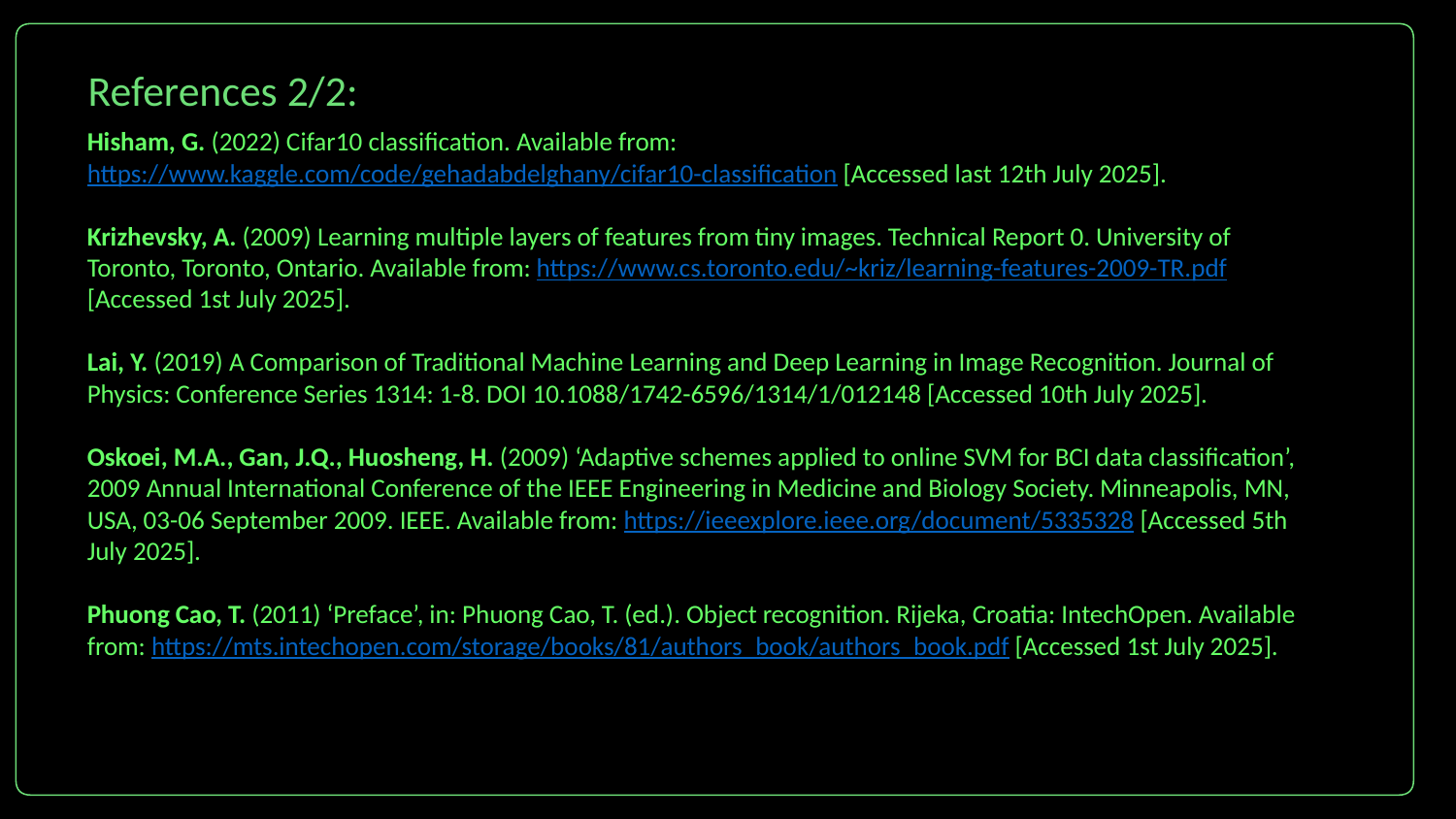

# Train models
print("Training models...")

References 2/2:

Hisham, G. (2022) Cifar10 classification. Available from: https://www.kaggle.com/code/gehadabdelghany/cifar10-classification [Accessed last 12th July 2025].
Krizhevsky, A. (2009) Learning multiple layers of features from tiny images. Technical Report 0. University of Toronto, Toronto, Ontario. Available from: https://www.cs.toronto.edu/~kriz/learning-features-2009-TR.pdf  [Accessed 1st July 2025].
Lai, Y. (2019) A Comparison of Traditional Machine Learning and Deep Learning in Image Recognition. Journal of Physics: Conference Series 1314: 1-8. DOI 10.1088/1742-6596/1314/1/012148 [Accessed 10th July 2025].
Oskoei, M.A., Gan, J.Q., Huosheng, H. (2009) ‘Adaptive schemes applied to online SVM for BCI data classification’, 2009 Annual International Conference of the IEEE Engineering in Medicine and Biology Society. Minneapolis, MN, USA, 03-06 September 2009. IEEE. Available from: https://ieeexplore.ieee.org/document/5335328 [Accessed 5th July 2025].
Phuong Cao, T. (2011) ‘Preface’, in: Phuong Cao, T. (ed.). Object recognition. Rijeka, Croatia: IntechOpen. Available from: https://mts.intechopen.com/storage/books/81/authors_book/authors_book.pdf [Accessed 1st July 2025].